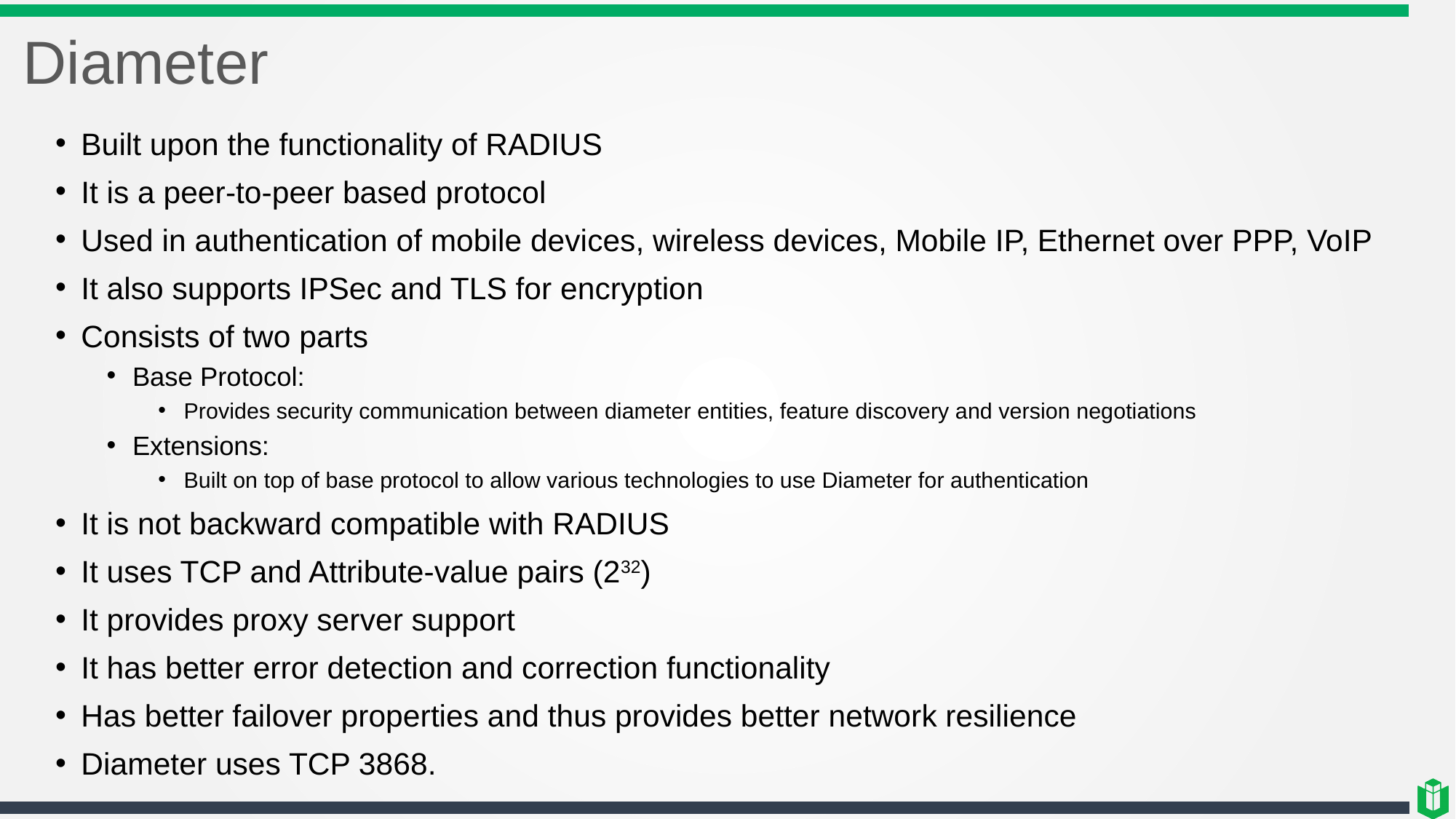

# Diameter
Built upon the functionality of RADIUS
It is a peer-to-peer based protocol
Used in authentication of mobile devices, wireless devices, Mobile IP, Ethernet over PPP, VoIP
It also supports IPSec and TLS for encryption
Consists of two parts
Base Protocol:
Provides security communication between diameter entities, feature discovery and version negotiations
Extensions:
Built on top of base protocol to allow various technologies to use Diameter for authentication
It is not backward compatible with RADIUS
It uses TCP and Attribute-value pairs (232)
It provides proxy server support
It has better error detection and correction functionality
Has better failover properties and thus provides better network resilience
Diameter uses TCP 3868.